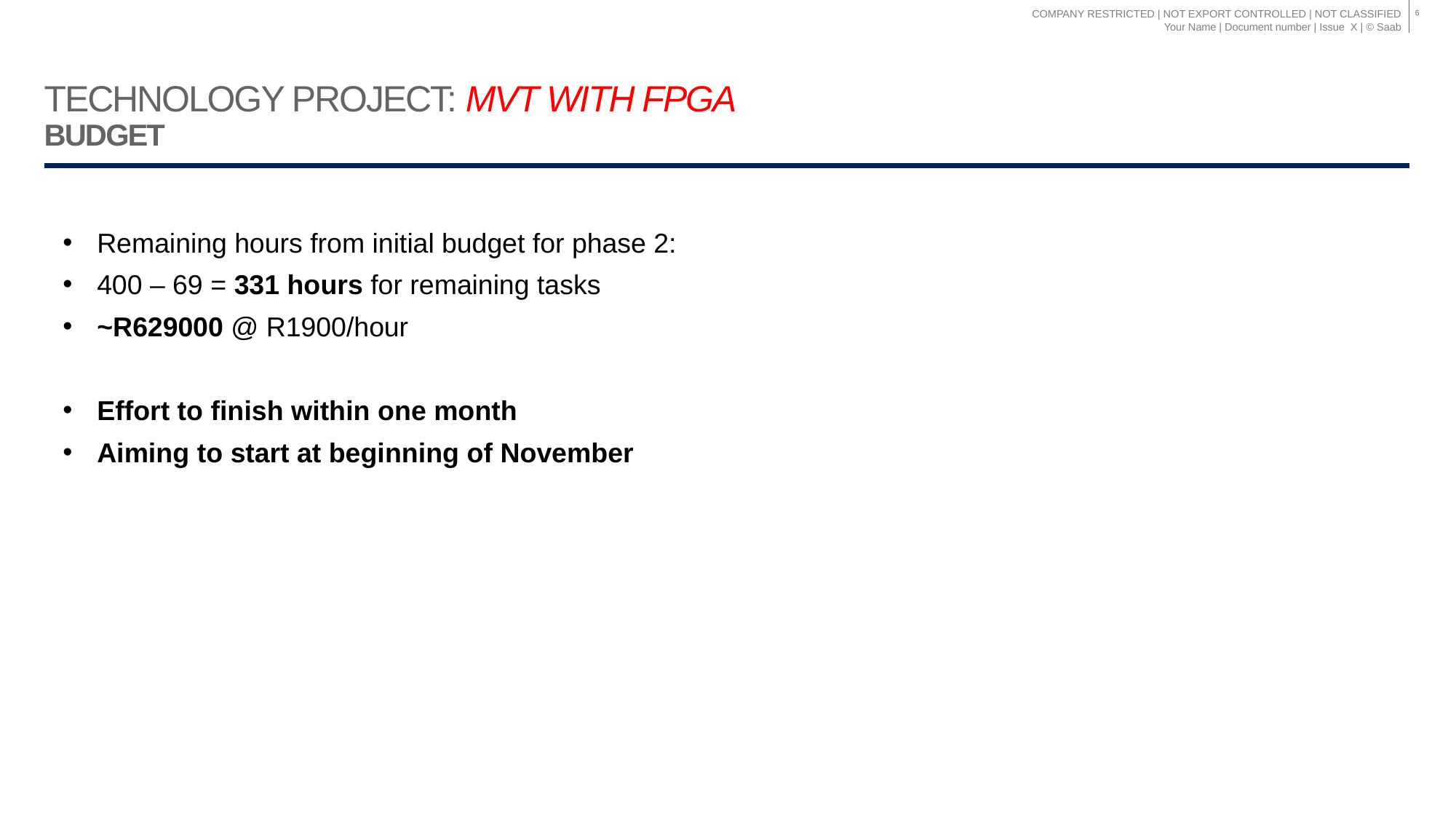

6
# Technology Project: MVT with FPGA Budget
Remaining hours from initial budget for phase 2:
400 – 69 = 331 hours for remaining tasks
~R629000 @ R1900/hour

Effort to finish within one month
Aiming to start at beginning of November